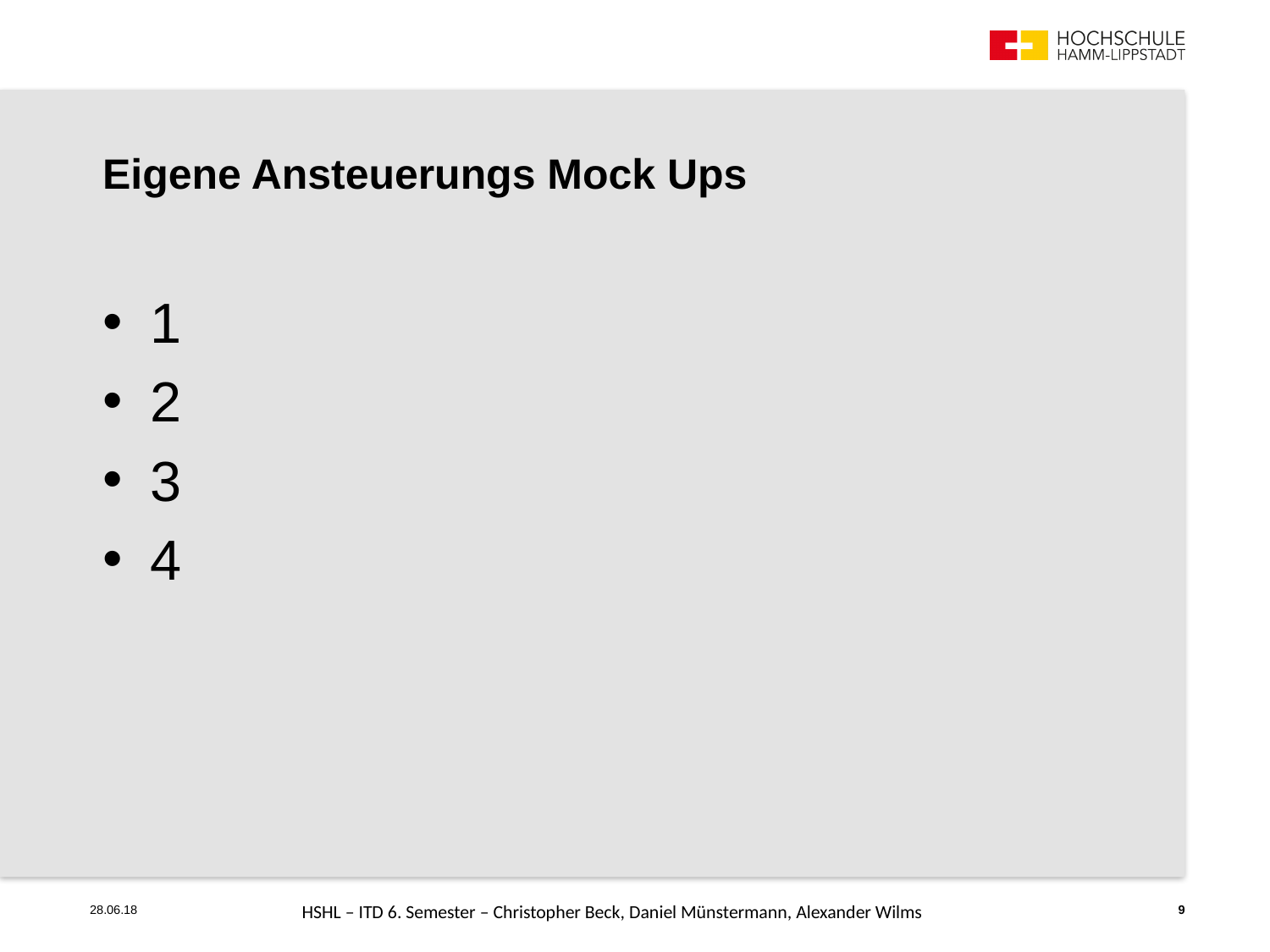

Eigene Ansteuerungs Mock Ups
1
2
3
4
HSHL – ITD 6. Semester – Christopher Beck, Daniel Münstermann, Alexander Wilms
28.06.18
9